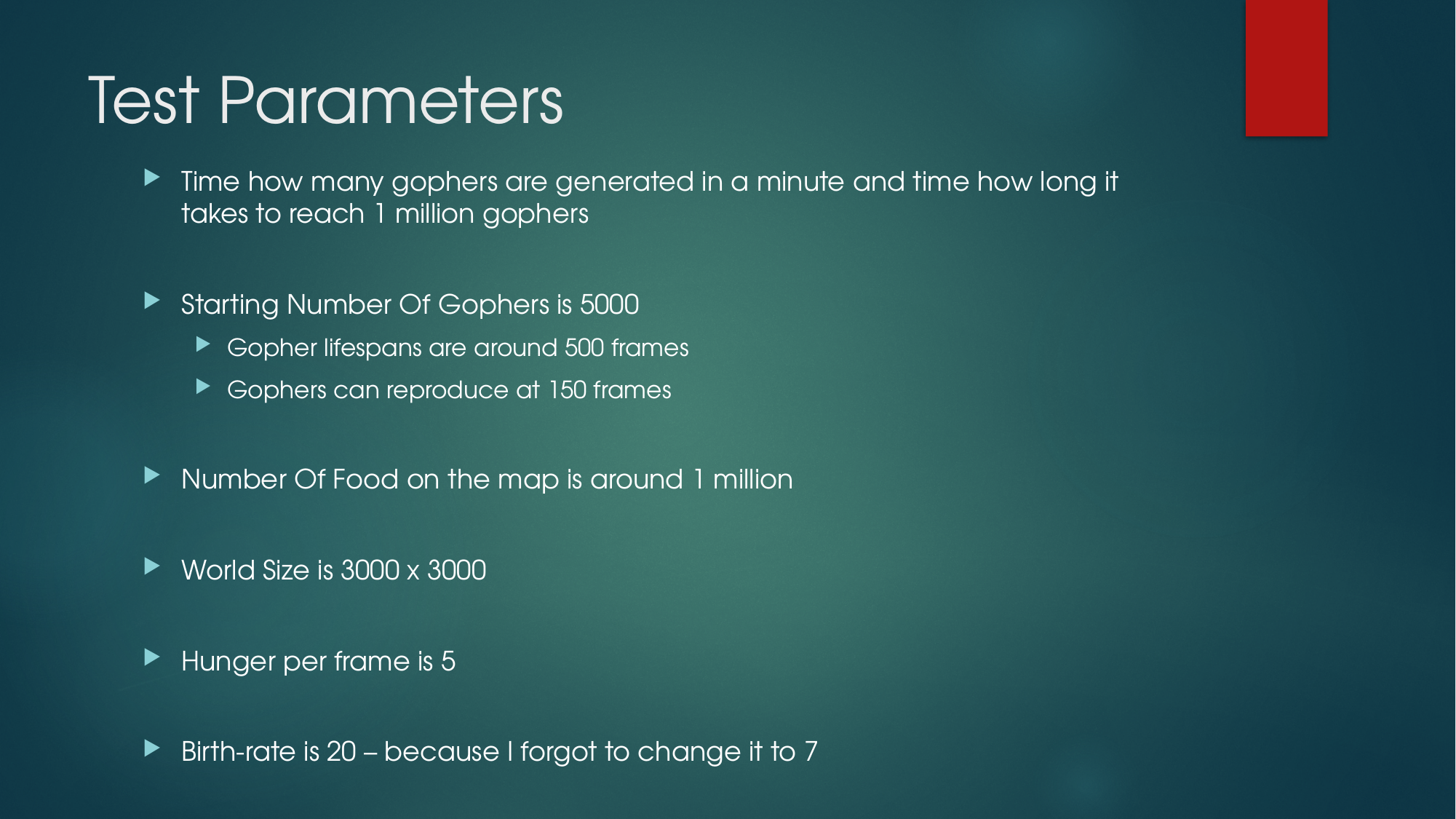

# Test Parameters
Time how many gophers are generated in a minute and time how long it takes to reach 1 million gophers

Starting Number Of Gophers is 5000
Gopher lifespans are around 500 frames
Gophers can reproduce at 150 frames

Number Of Food on the map is around 1 million

World Size is 3000 x 3000

Hunger per frame is 5

Birth-rate is 20 – because I forgot to change it to 7